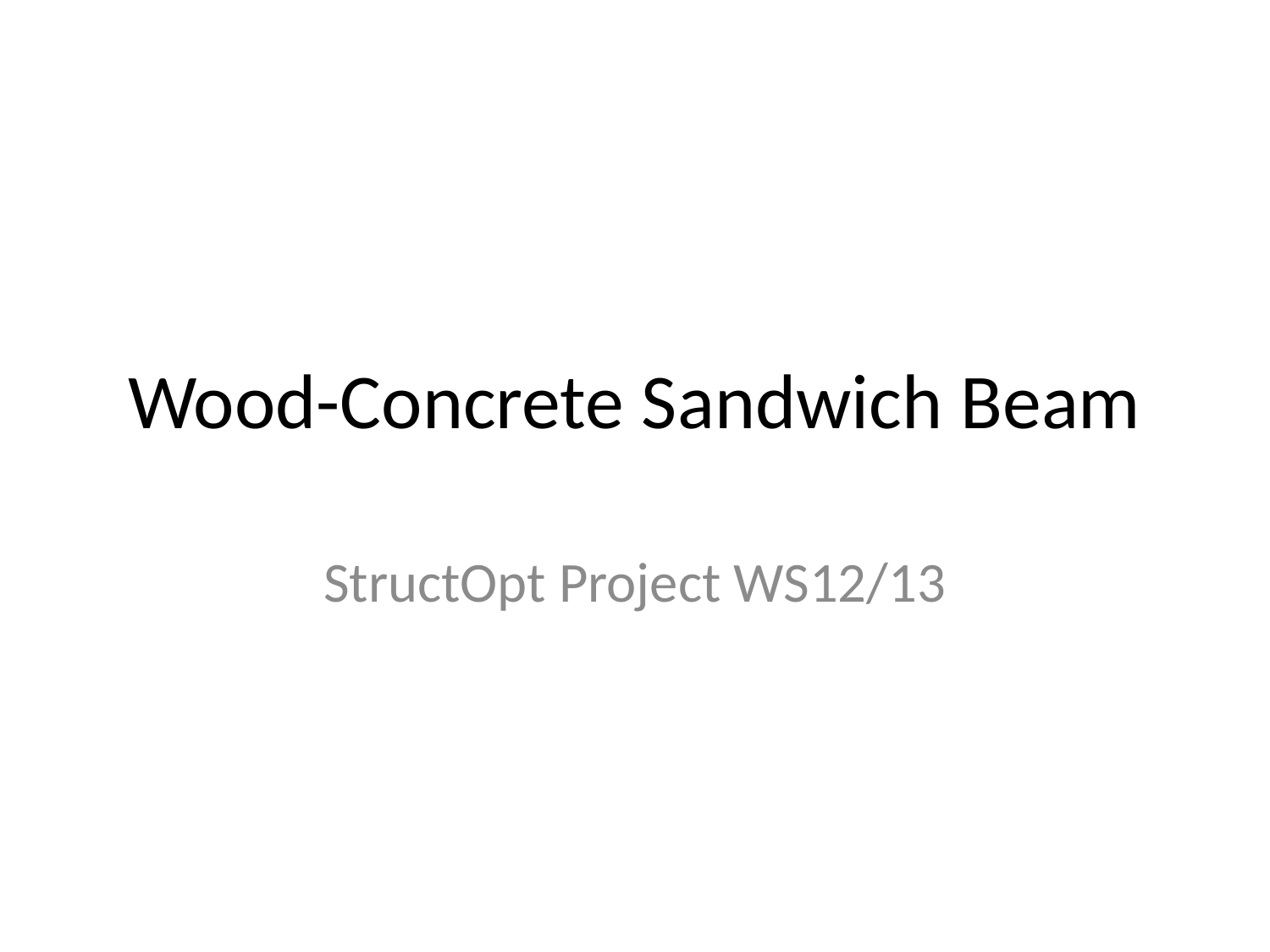

# Wood-Concrete Sandwich Beam
StructOpt Project WS12/13